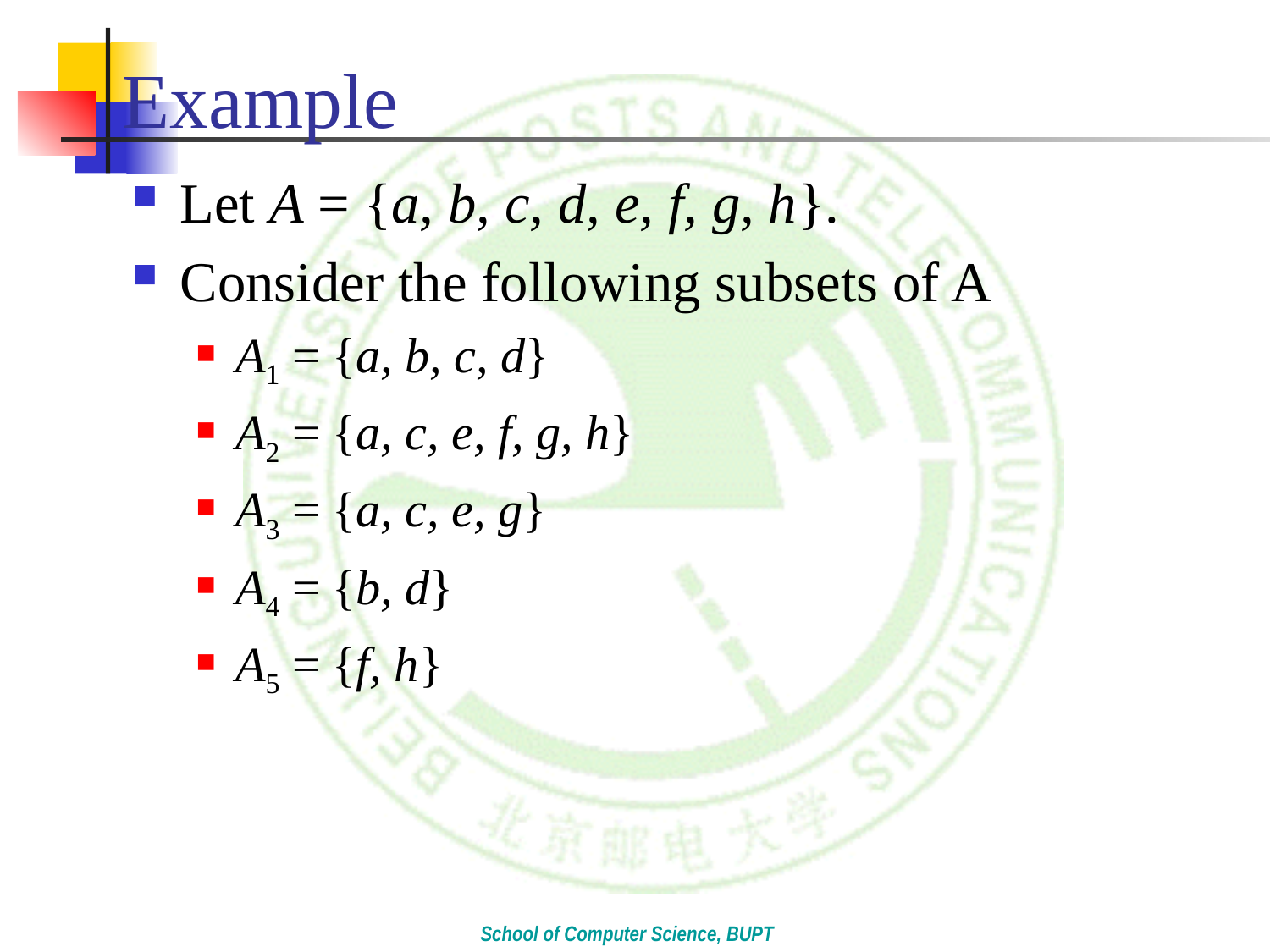

# Example
Let A = {a, b, c, d, e, f, g, h}.
Consider the following subsets of A
A1 = {a, b, c, d}
A2 = {a, c, e, f, g, h}
A3 = {a, c, e, g}
A4 = {b, d}
A5 = {f, h}

School of Computer Science, BUPT
24